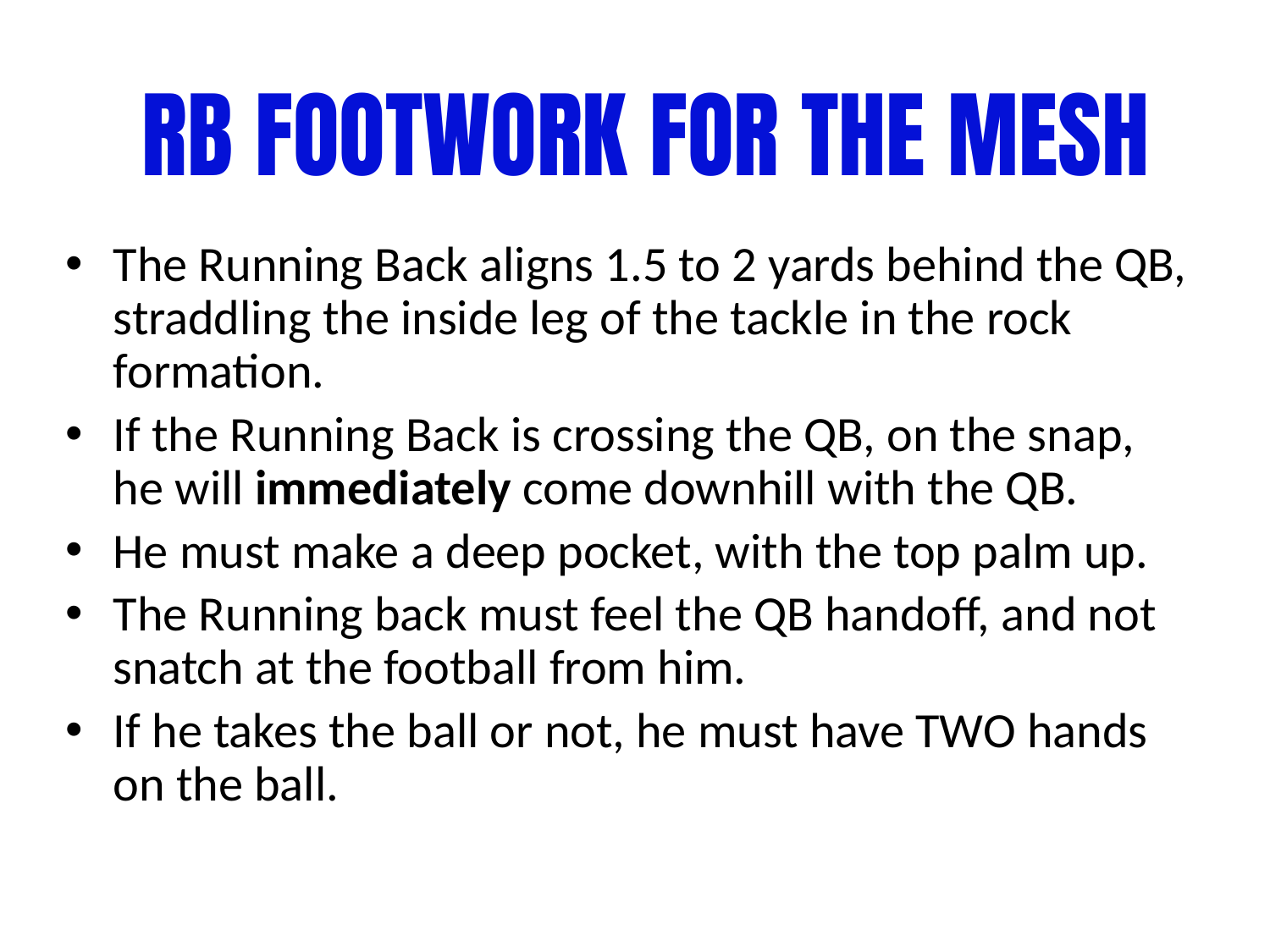

RB FOOTWORK FOR THE MESH
The Running Back aligns 1.5 to 2 yards behind the QB, straddling the inside leg of the tackle in the rock formation.
If the Running Back is crossing the QB, on the snap, he will immediately come downhill with the QB.
He must make a deep pocket, with the top palm up.
The Running back must feel the QB handoff, and not snatch at the football from him.
If he takes the ball or not, he must have TWO hands on the ball.